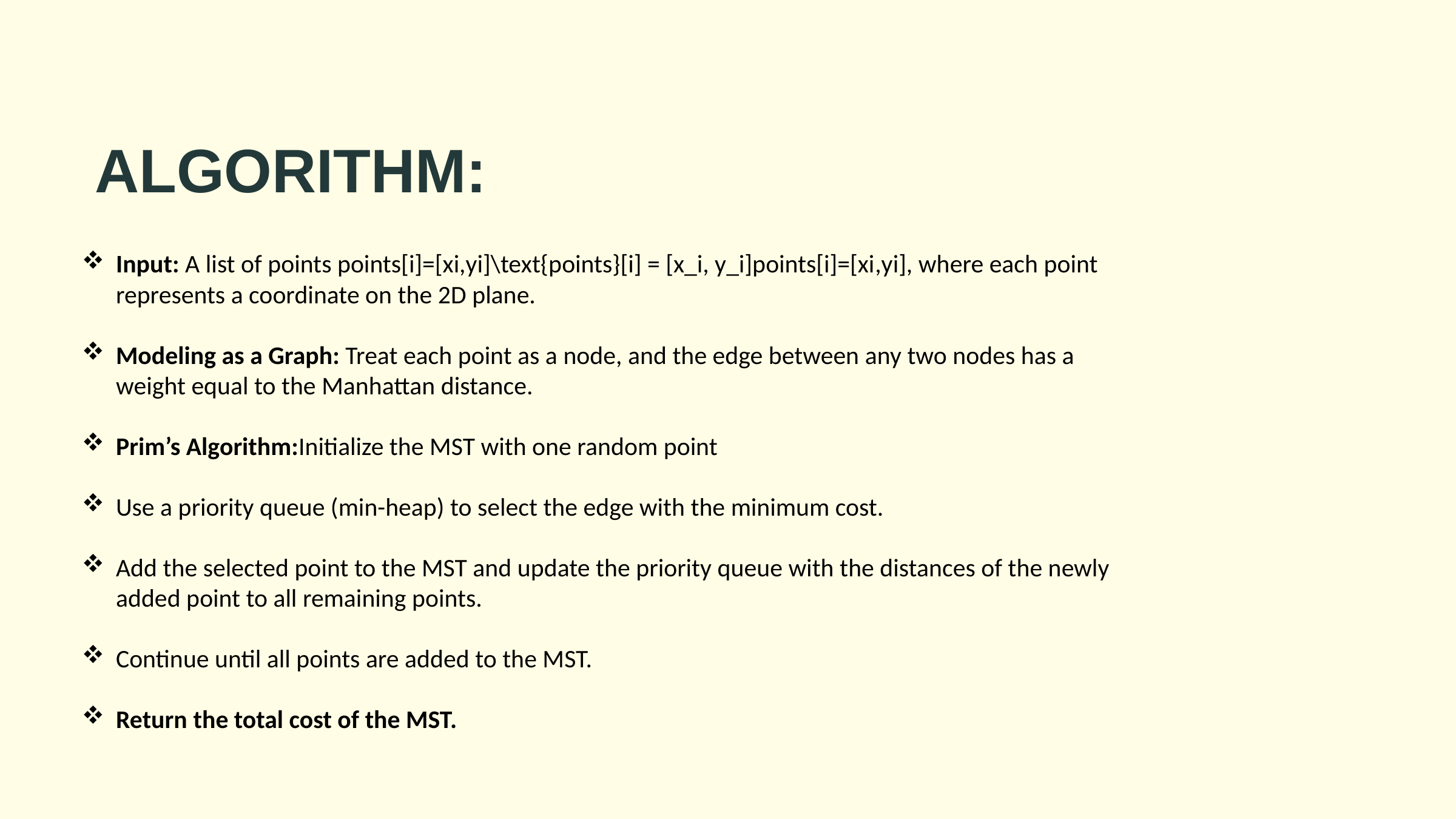

ALGORITHM:
Input: A list of points points[i]=[xi,yi]\text{points}[i] = [x_i, y_i]points[i]=[xi​,yi​], where each point represents a coordinate on the 2D plane.

Modeling as a Graph: Treat each point as a node, and the edge between any two nodes has a weight equal to the Manhattan distance.

Prim’s Algorithm:Initialize the MST with one random point

Use a priority queue (min-heap) to select the edge with the minimum cost.

Add the selected point to the MST and update the priority queue with the distances of the newly added point to all remaining points.

Continue until all points are added to the MST.

Return the total cost of the MST.